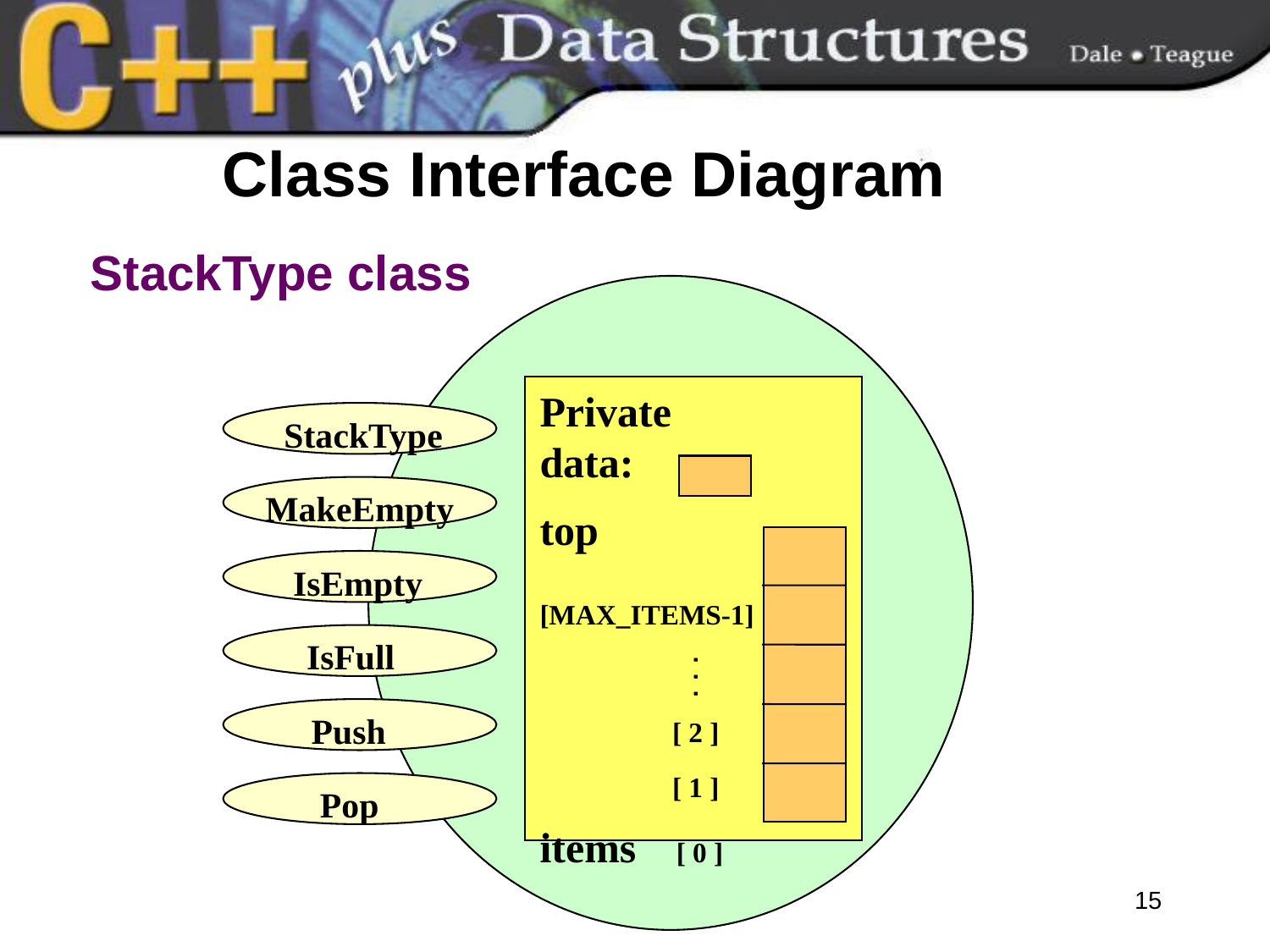

#
Class Interface Diagram
StackType class

Private data:

top

[MAX_ITEMS-1]

                                 .
                                 .
                                 .

                   [ 2 ]

                   [ 1 ]

items     [ 0 ]

StackType

MakeEmpty

IsEmpty

IsFull

Push

Pop
15